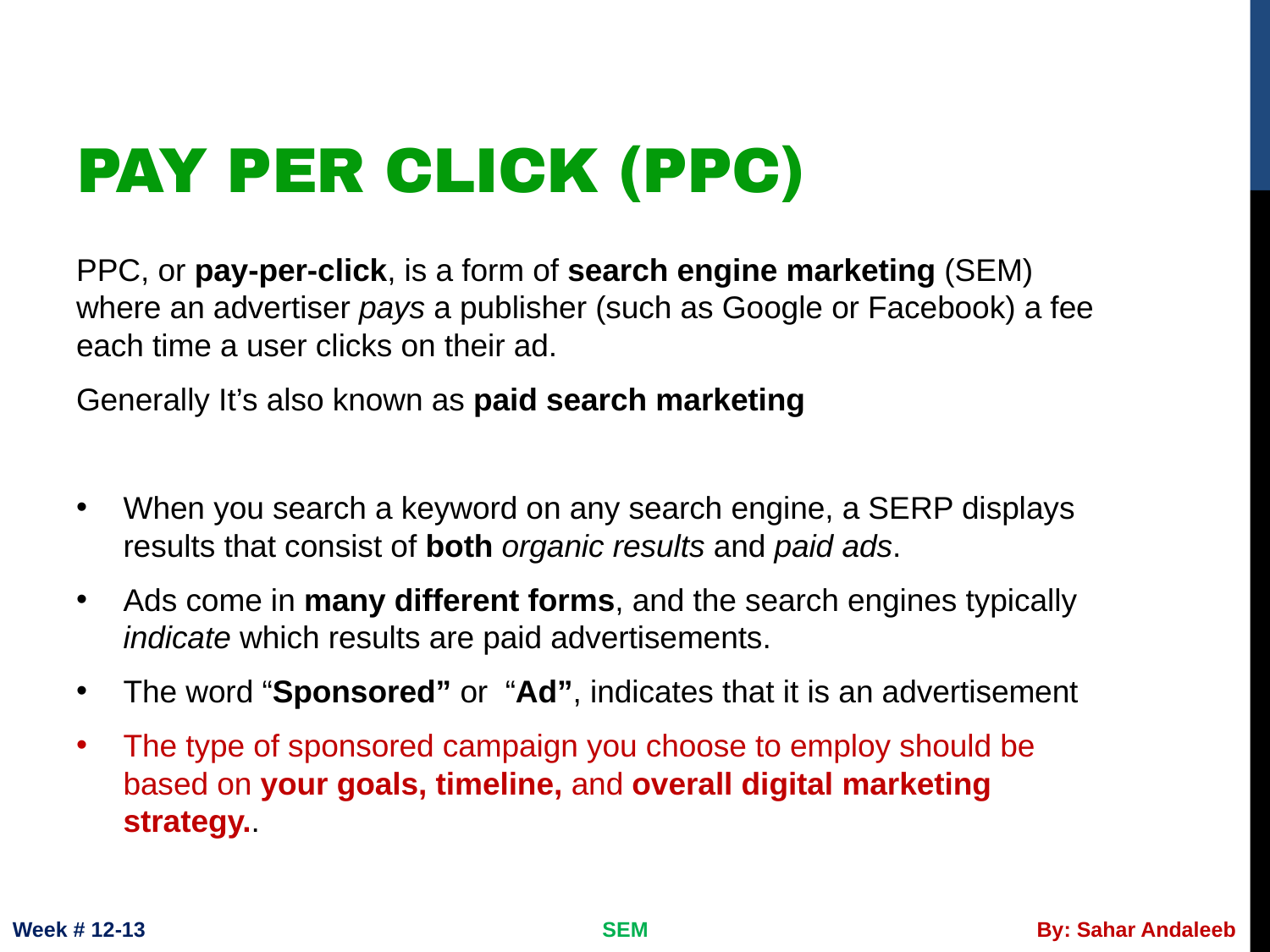

# Pay per click (PPC)
PPC, or pay-per-click, is a form of search engine marketing (SEM) where an advertiser pays a publisher (such as Google or Facebook) a fee each time a user clicks on their ad.
Generally It’s also known as paid search marketing

When you search a keyword on any search engine, a SERP displays results that consist of both organic results and paid ads.
Ads come in many different forms, and the search engines typically indicate which results are paid advertisements.
The word “Sponsored” or  “Ad”, indicates that it is an advertisement
The type of sponsored campaign you choose to employ should be based on your goals, timeline, and overall digital marketing strategy..
Week # 12-13
SEM
By: Sahar Andaleeb